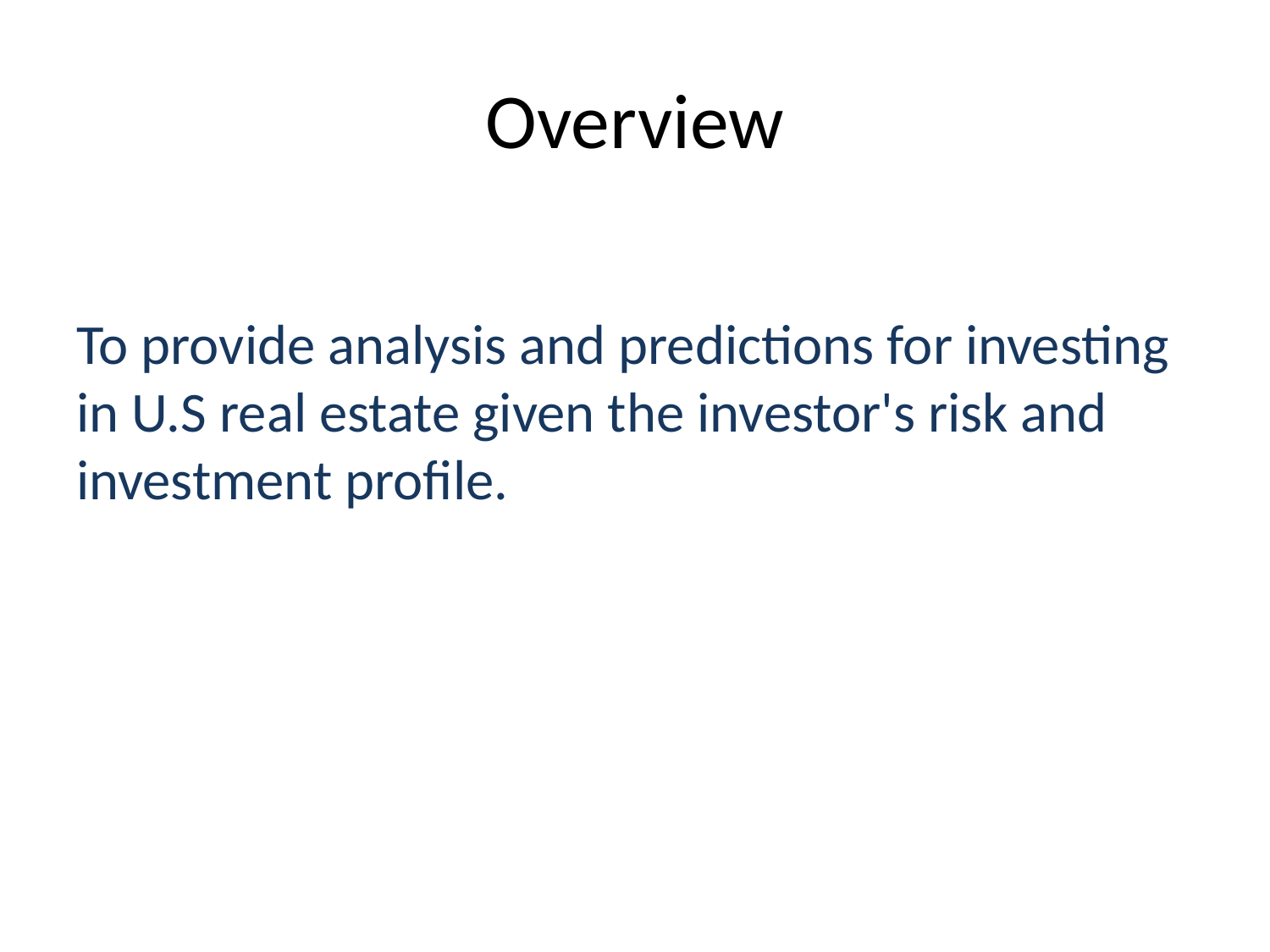

# Overview

To provide analysis and predictions for investing in U.S real estate given the investor's risk and investment profile.